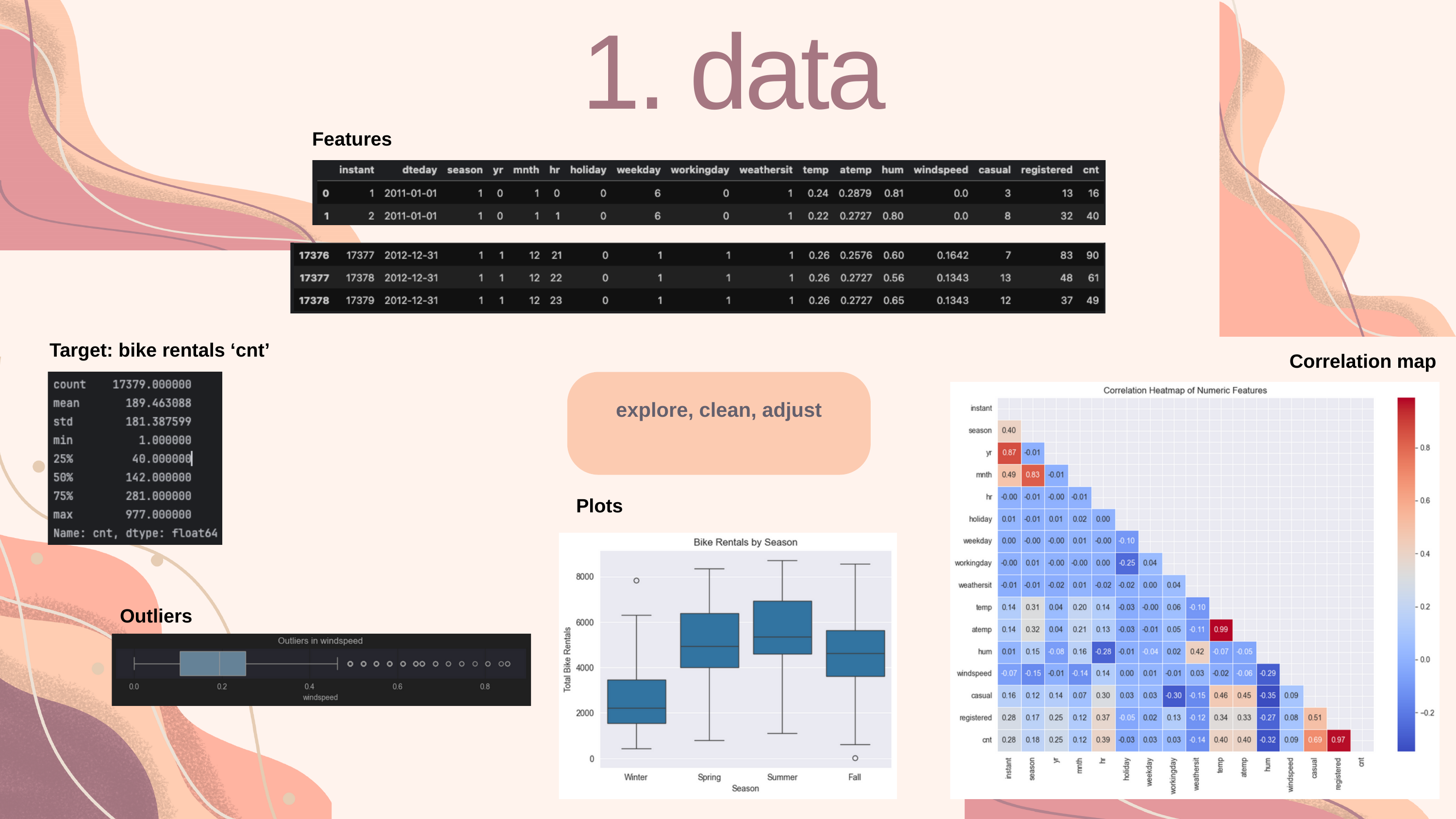

1. data
Features

Target: bike rentals ‘cnt’
Correlation map

explore, clean, adjust

Plots

Outliers